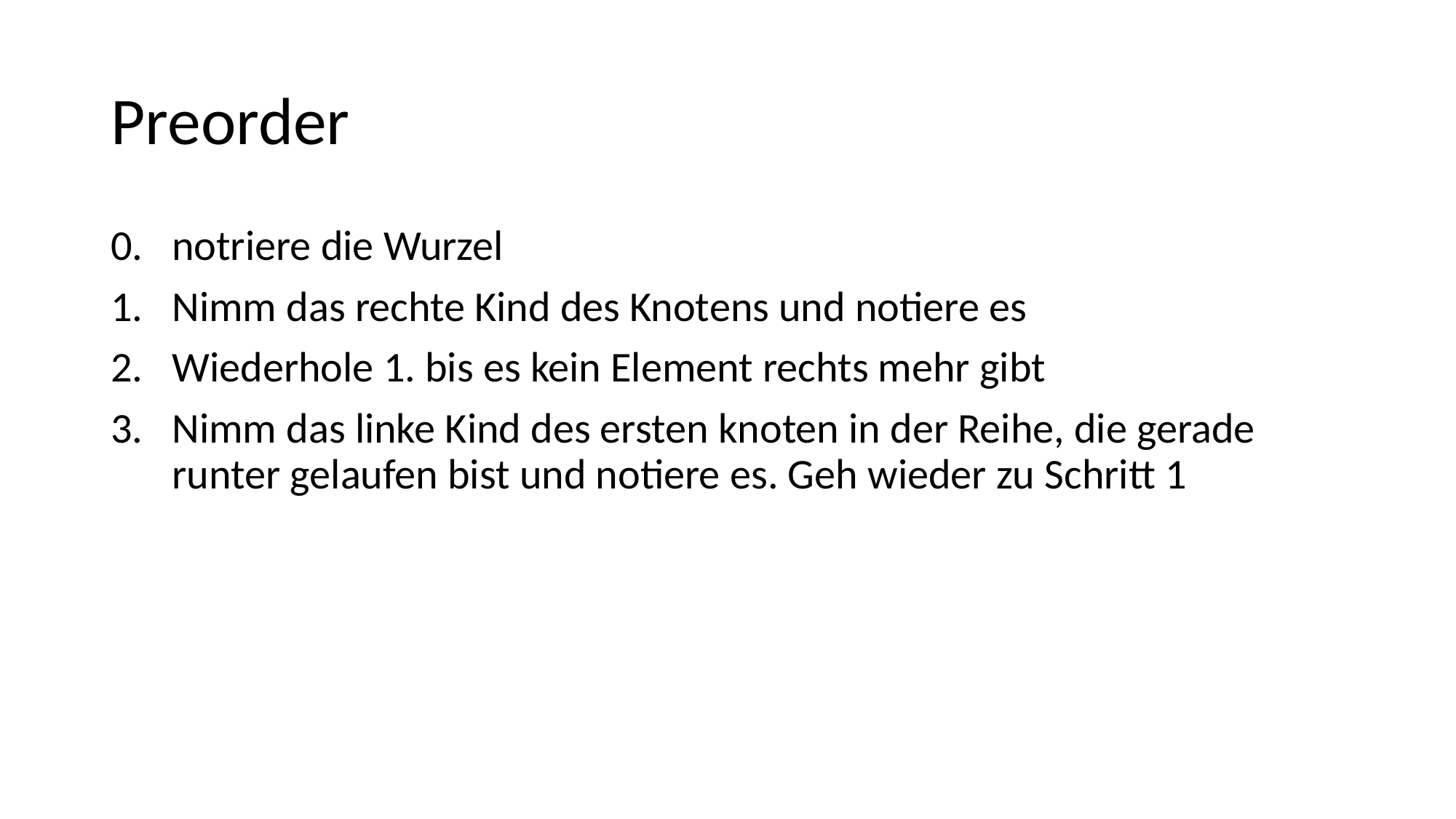

# Preorder
0.   notriere die Wurzel
Nimm das rechte Kind des Knotens und notiere es
Wiederhole 1. bis es kein Element rechts mehr gibt
Nimm das linke Kind des ersten knoten in der Reihe, die gerade runter gelaufen bist und notiere es. Geh wieder zu Schritt 1